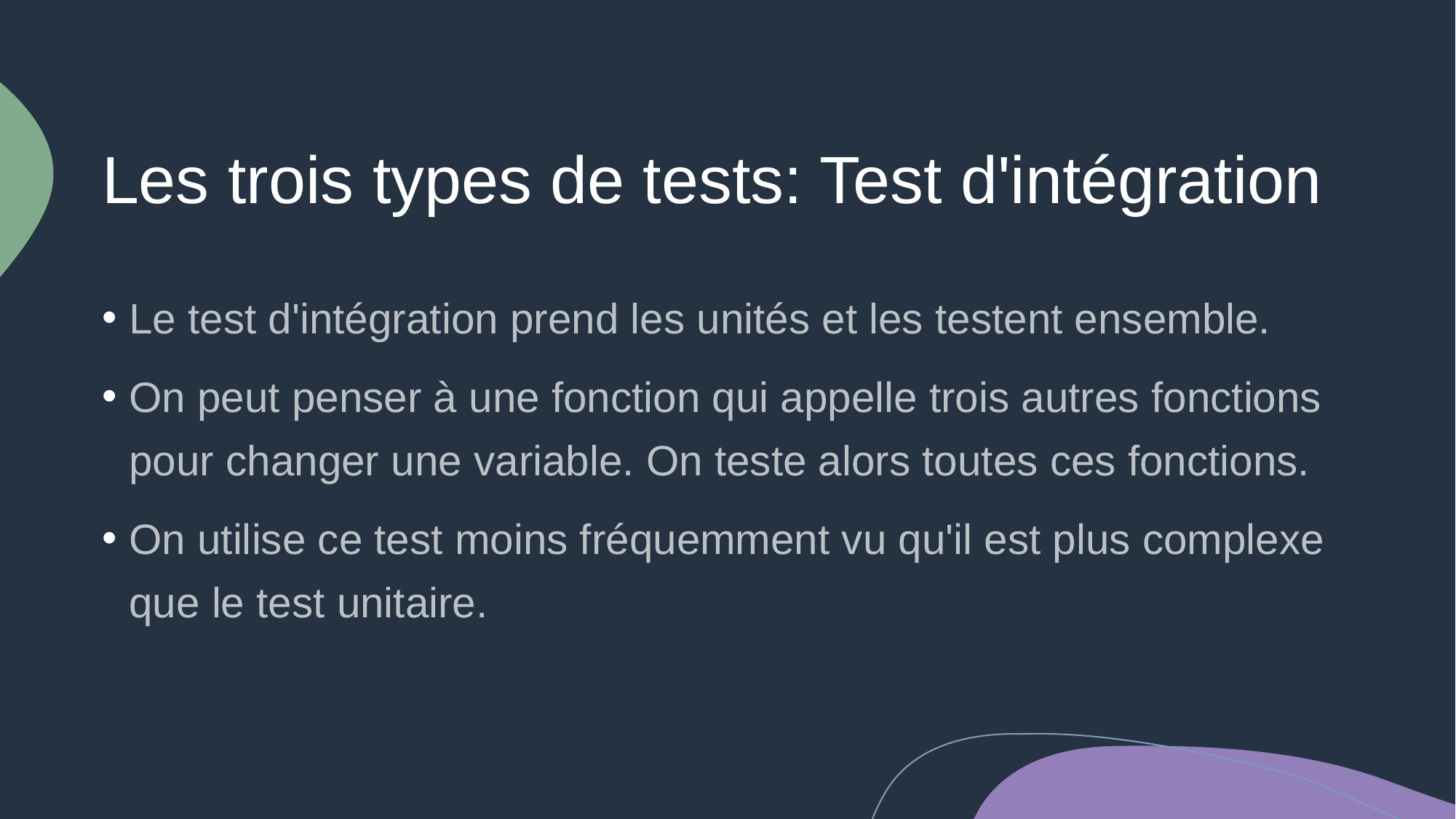

# Les trois types de tests: Test d'intégration
Le test d'intégration prend les unités et les testent ensemble.
On peut penser à une fonction qui appelle trois autres fonctions pour changer une variable. On teste alors toutes ces fonctions.
On utilise ce test moins fréquemment vu qu'il est plus complexe que le test unitaire.